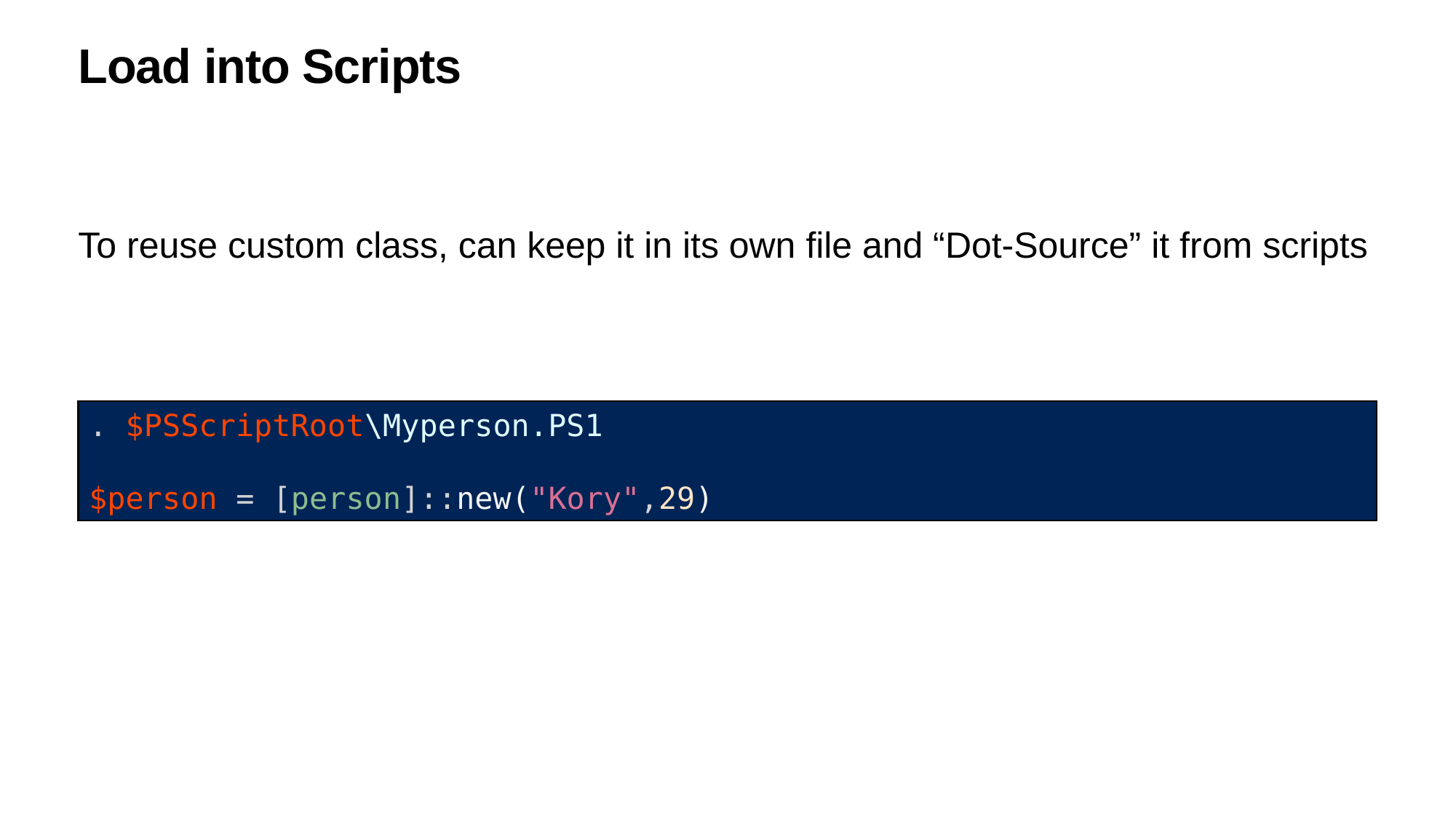

# Load into Scripts

To reuse custom class, can keep it in its own file and “Dot-Source” it from scripts
. $PSScriptRoot\Myperson.PS1

$person = [person]::new("Kory",29)